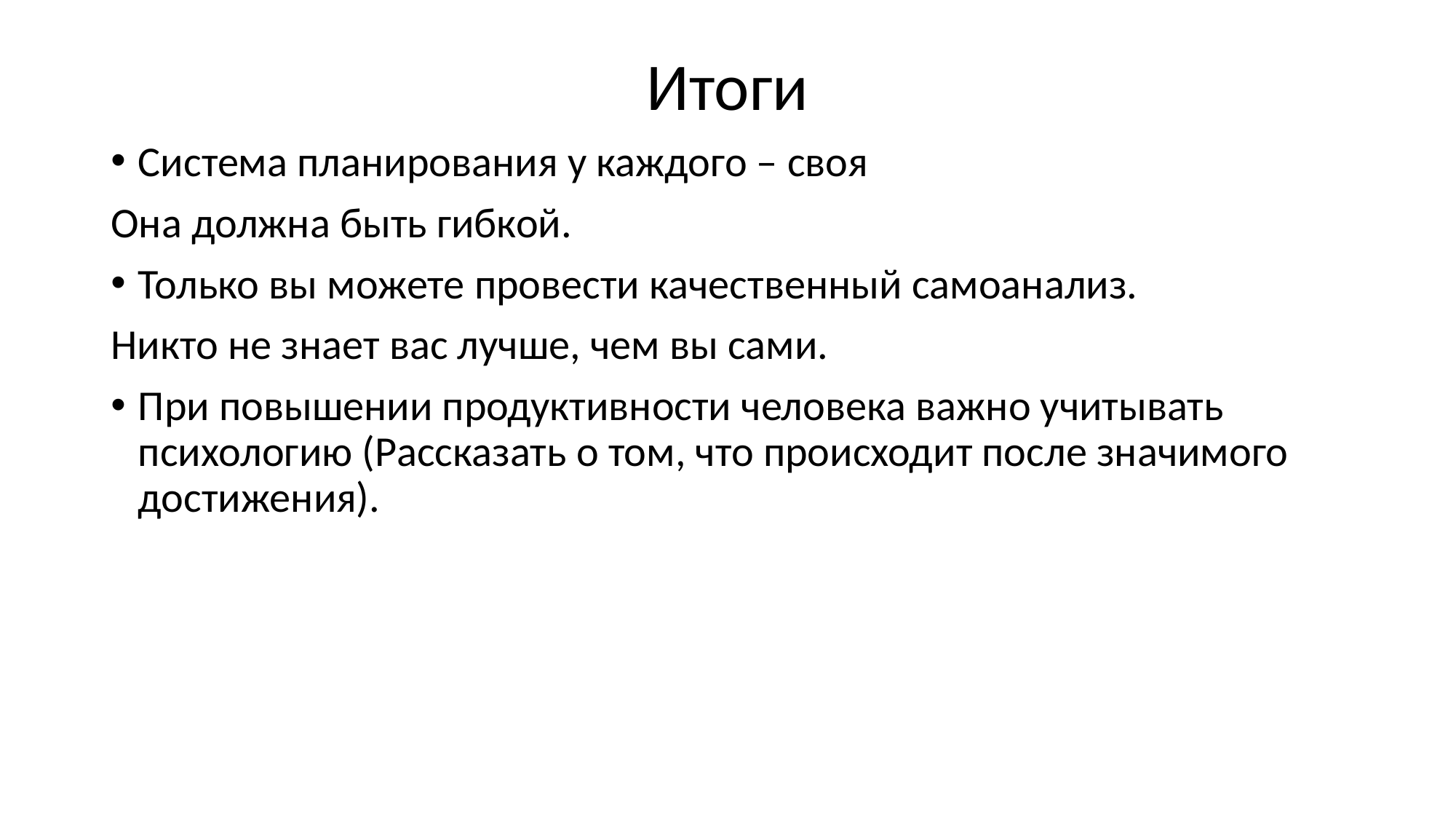

# Итоги
Система планирования у каждого – своя
Она должна быть гибкой.
Только вы можете провести качественный самоанализ.
Никто не знает вас лучше, чем вы сами.
При повышении продуктивности человека важно учитывать психологию (Рассказать о том, что происходит после значимого достижения).